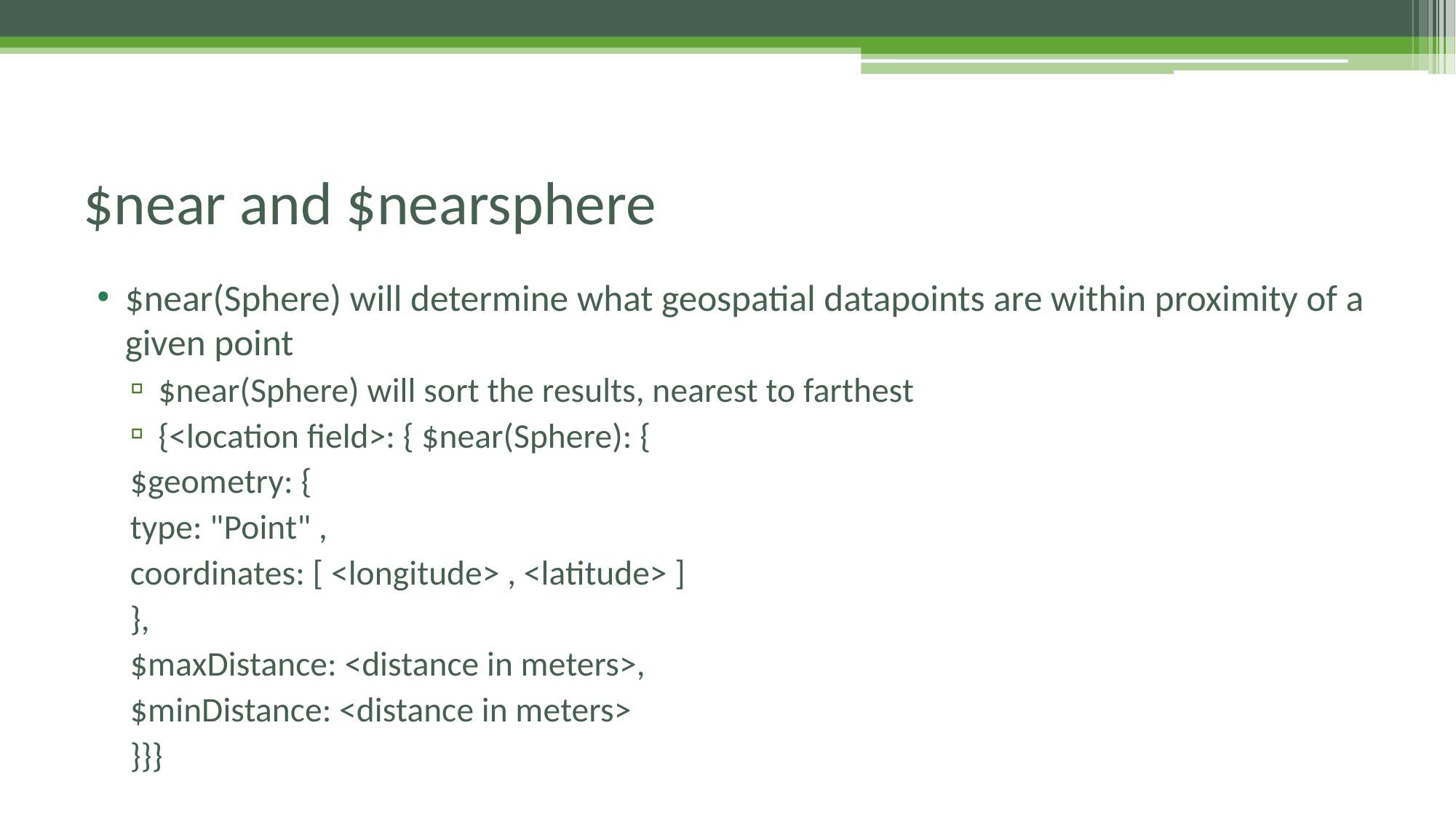

# $near and $nearsphere
$near(Sphere) will determine what geospatial datapoints are within proximity of a given point
$near(Sphere) will sort the results, nearest to farthest
{<location field>: { $near(Sphere): {
	$geometry: {
		type: "Point" ,
		coordinates: [ <longitude> , <latitude> ]
	},
	$maxDistance: <distance in meters>,
	$minDistance: <distance in meters>
}}}